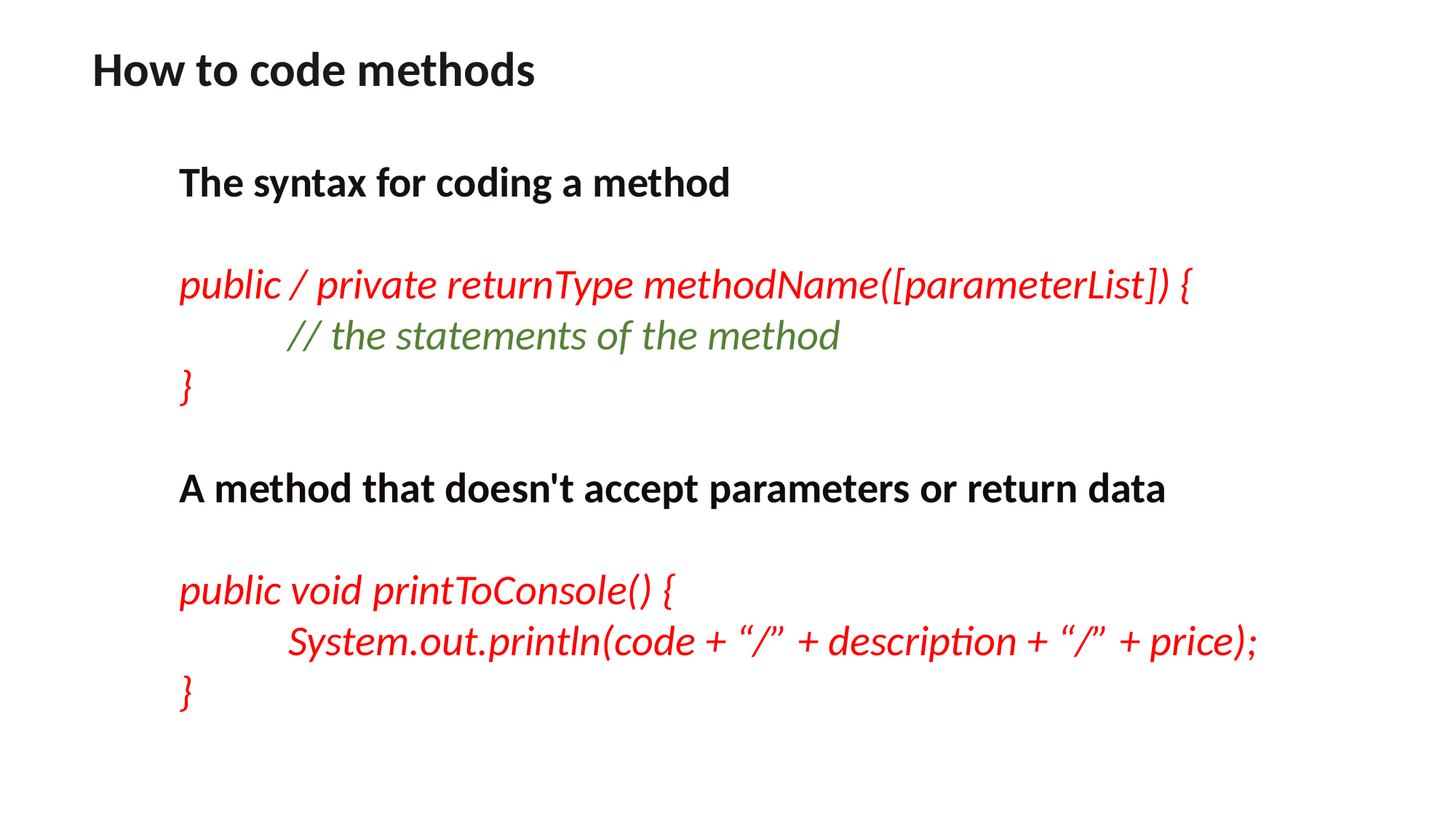

How to code methods
The syntax for coding a method

public / private returnType methodName([parameterList]) {
	// the statements of the method
}

A method that doesn't accept parameters or return data

public void printToConsole() {
	System.out.println(code + “/” + description + “/” + price);
}